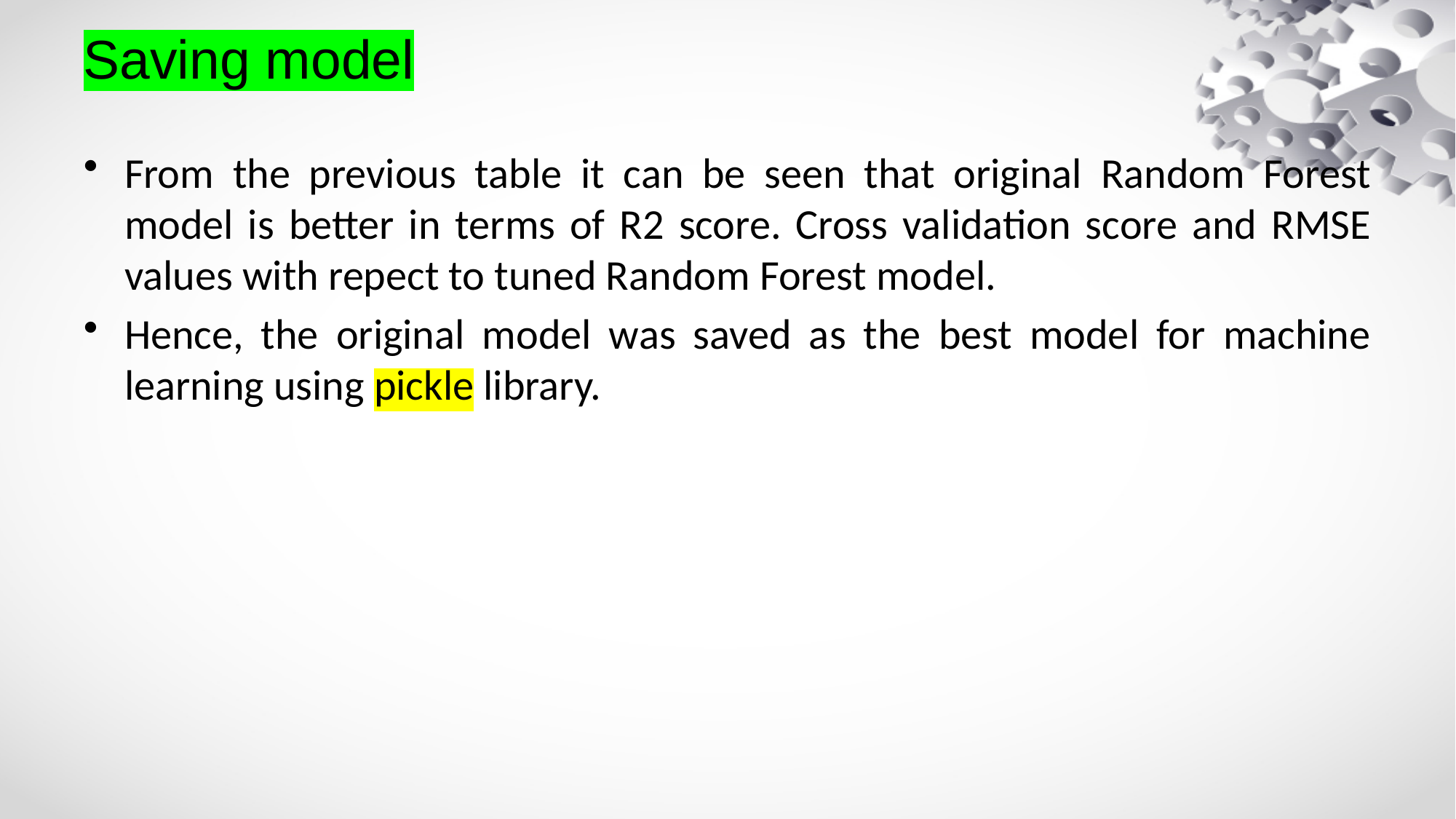

# Saving model
From the previous table it can be seen that original Random Forest model is better in terms of R2 score. Cross validation score and RMSE values with repect to tuned Random Forest model.
Hence, the original model was saved as the best model for machine learning using pickle library.